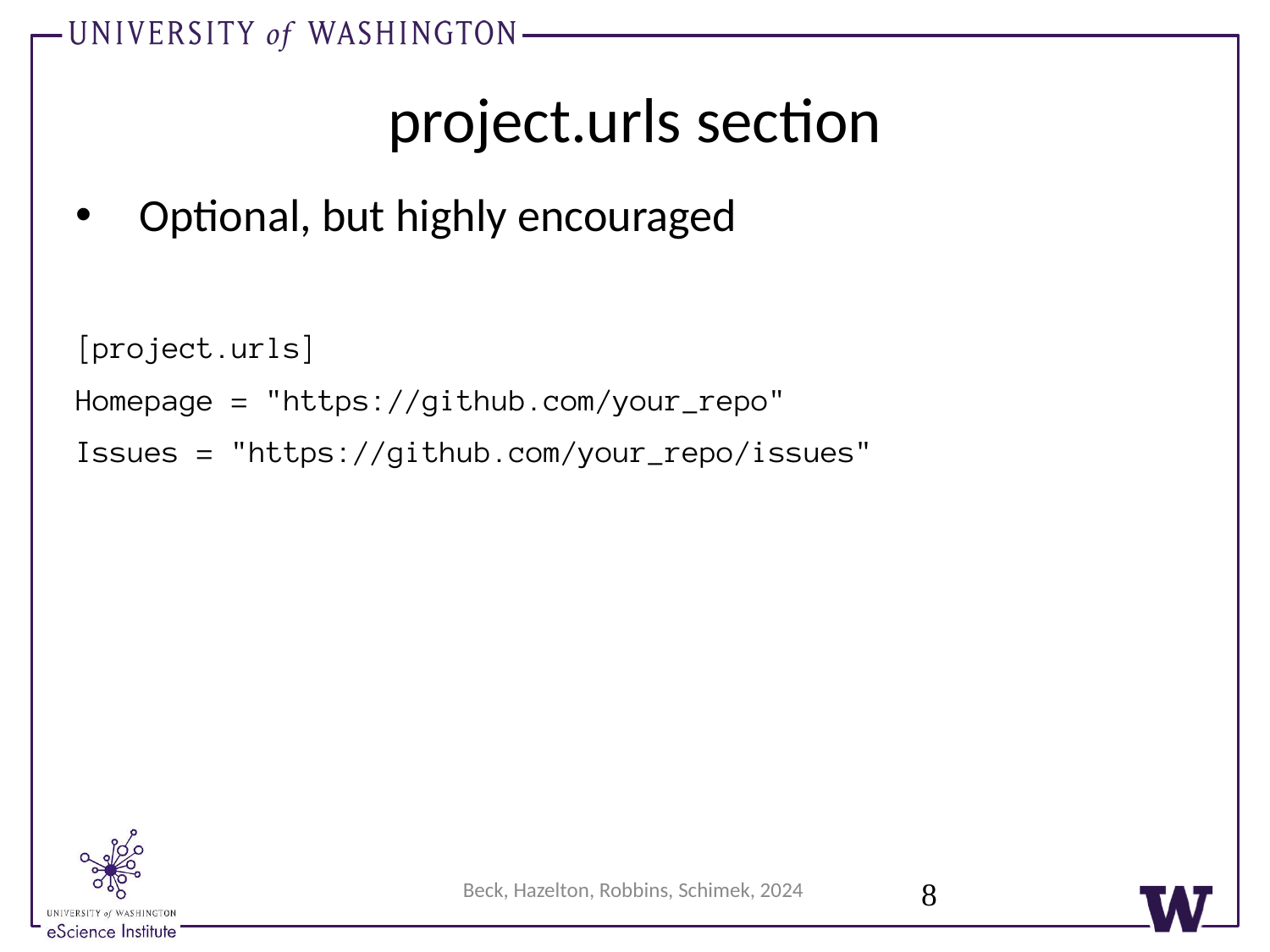

# project.urls section
Optional, but highly encouraged

[project.urls]
Homepage = "https://github.com/your_repo"
Issues = "https://github.com/your_repo/issues"
8
Beck, Hazelton, Robbins, Schimek, 2024